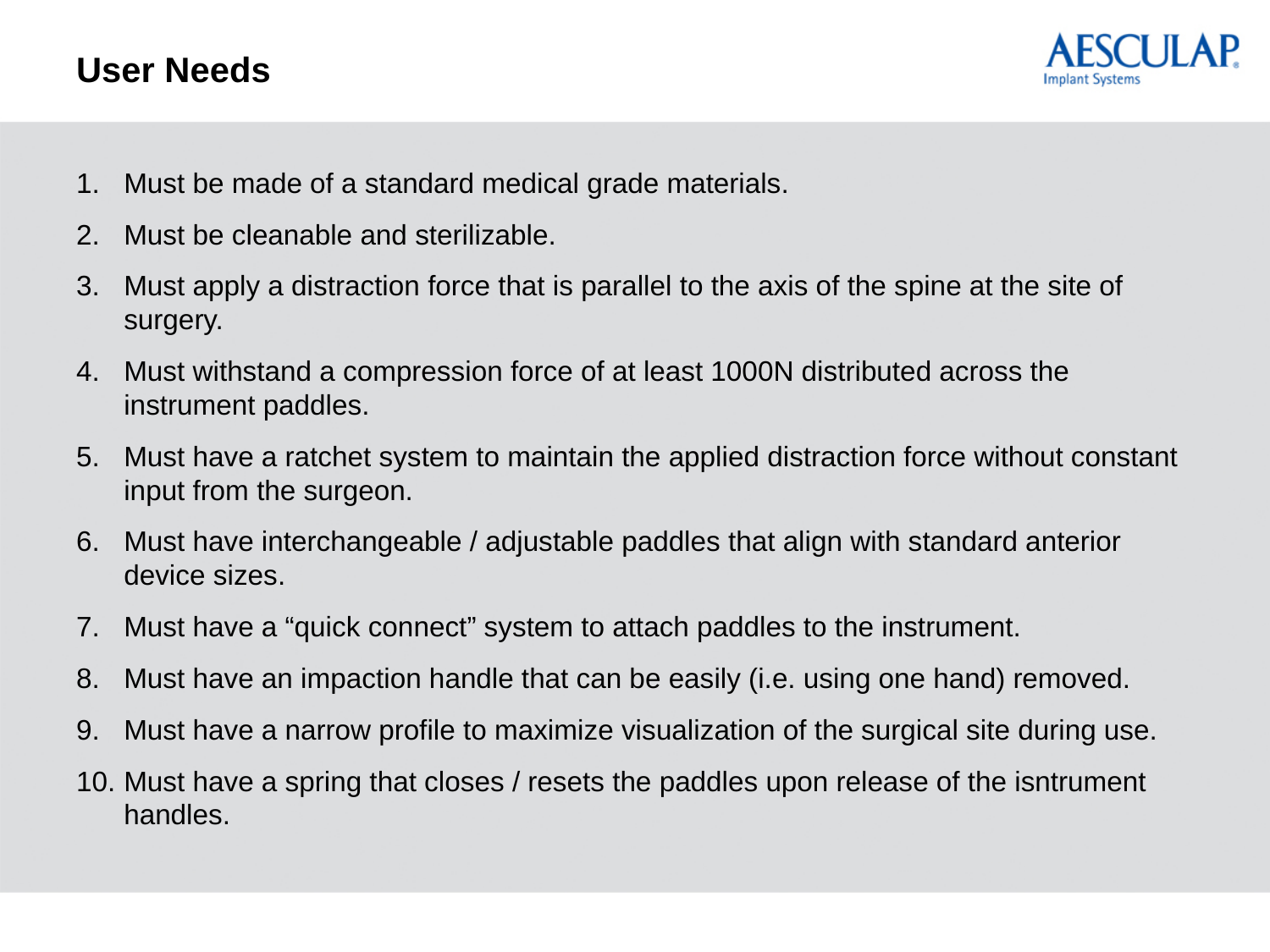

# User Needs
Must be made of a standard medical grade materials.
Must be cleanable and sterilizable.
Must apply a distraction force that is parallel to the axis of the spine at the site of surgery.
Must withstand a compression force of at least 1000N distributed across the instrument paddles.
Must have a ratchet system to maintain the applied distraction force without constant input from the surgeon.
Must have interchangeable / adjustable paddles that align with standard anterior device sizes.
Must have a “quick connect” system to attach paddles to the instrument.
Must have an impaction handle that can be easily (i.e. using one hand) removed.
Must have a narrow profile to maximize visualization of the surgical site during use.
Must have a spring that closes / resets the paddles upon release of the isntrument handles.